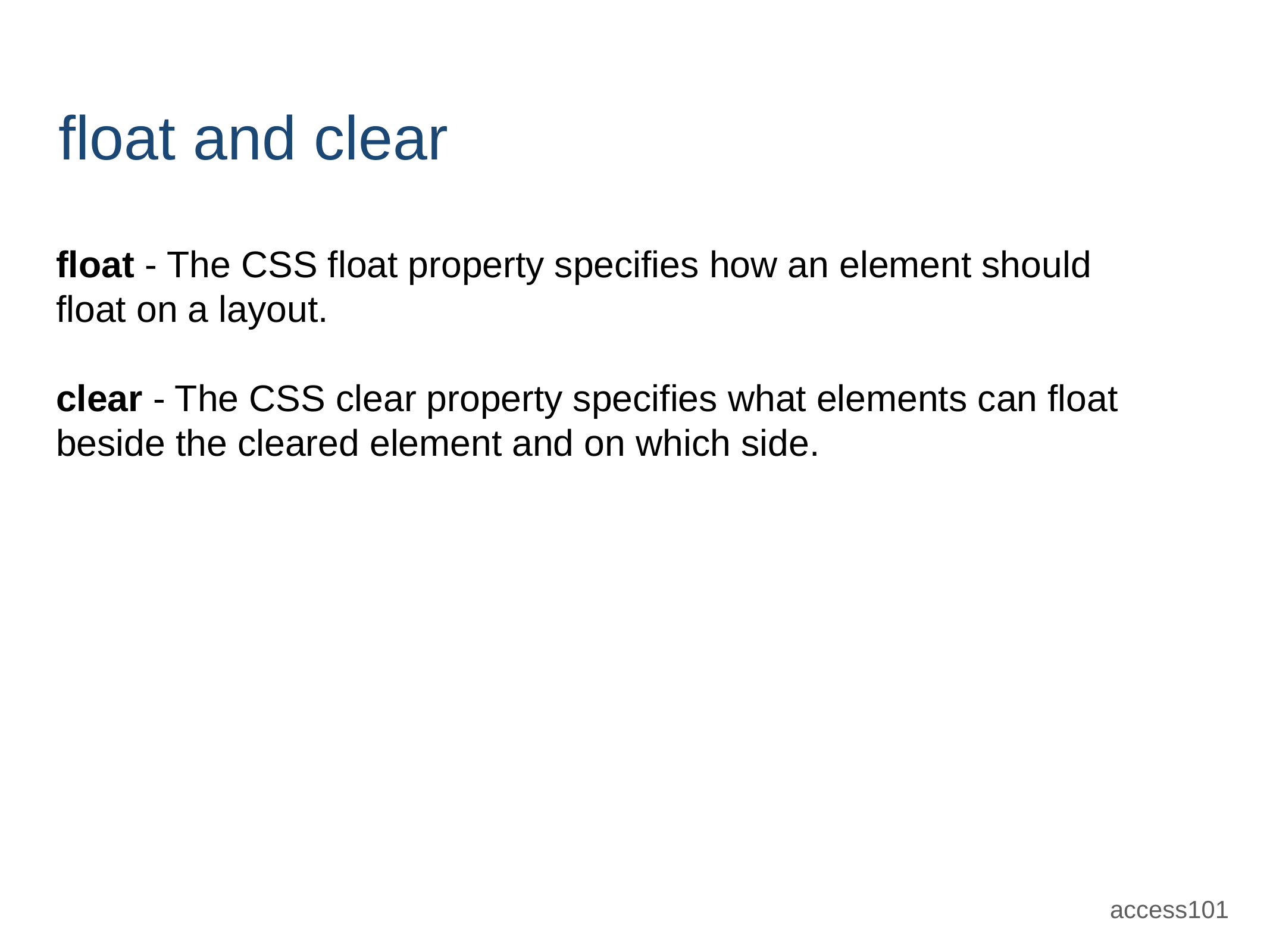

# float and clear
float - The CSS float property specifies how an element should float on a layout.

clear - The CSS clear property specifies what elements can float beside the cleared element and on which side.
access101